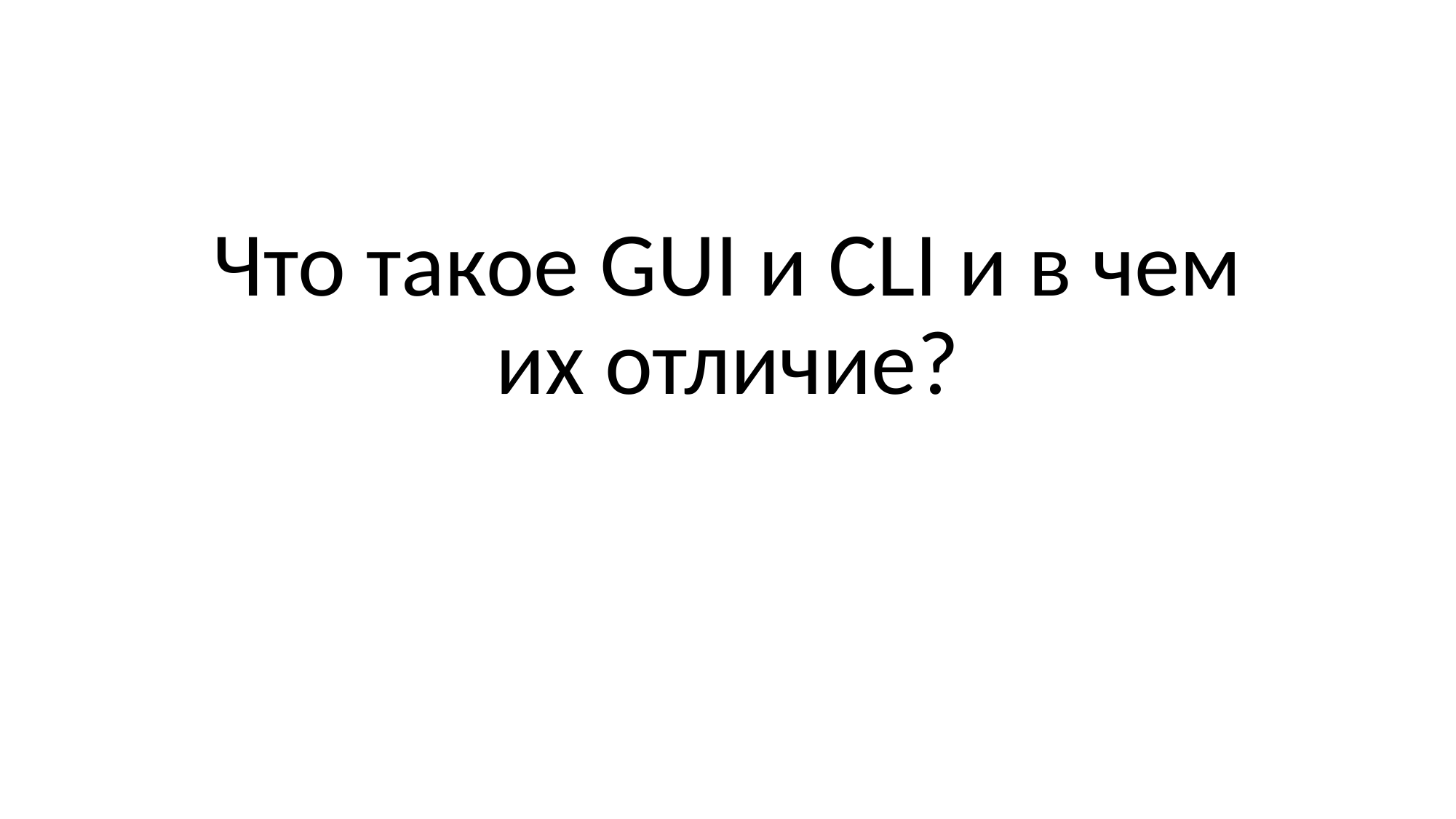

# Что такое GUI и CLI и в чем их отличие?